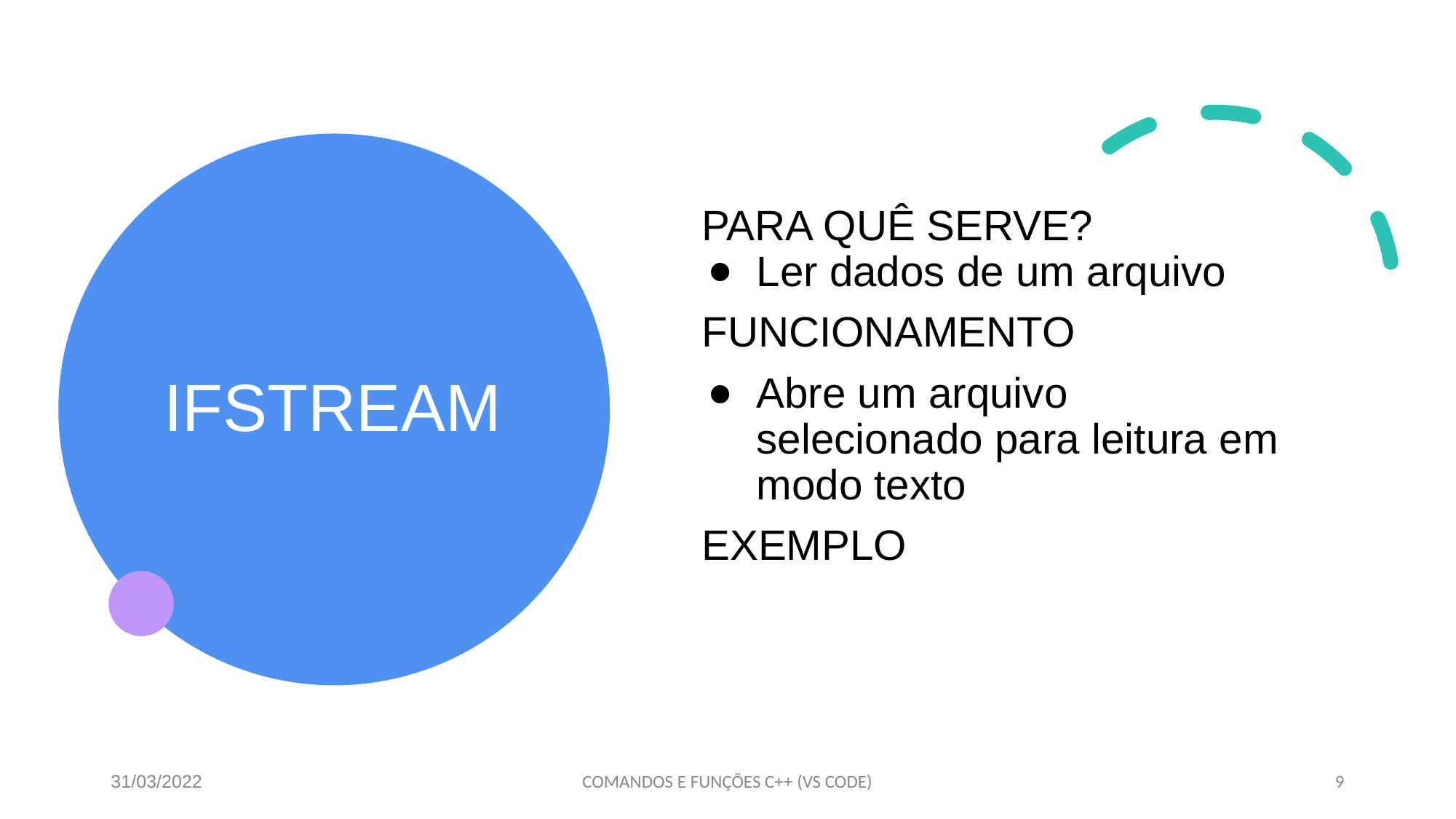

# IFSTREAM
PARA QUÊ SERVE?
Ler dados de um arquivo
FUNCIONAMENTO
Abre um arquivo selecionado para leitura em modo texto
EXEMPLO

31/03/2022
COMANDOS E FUNÇÕES C++ (VS CODE)
9